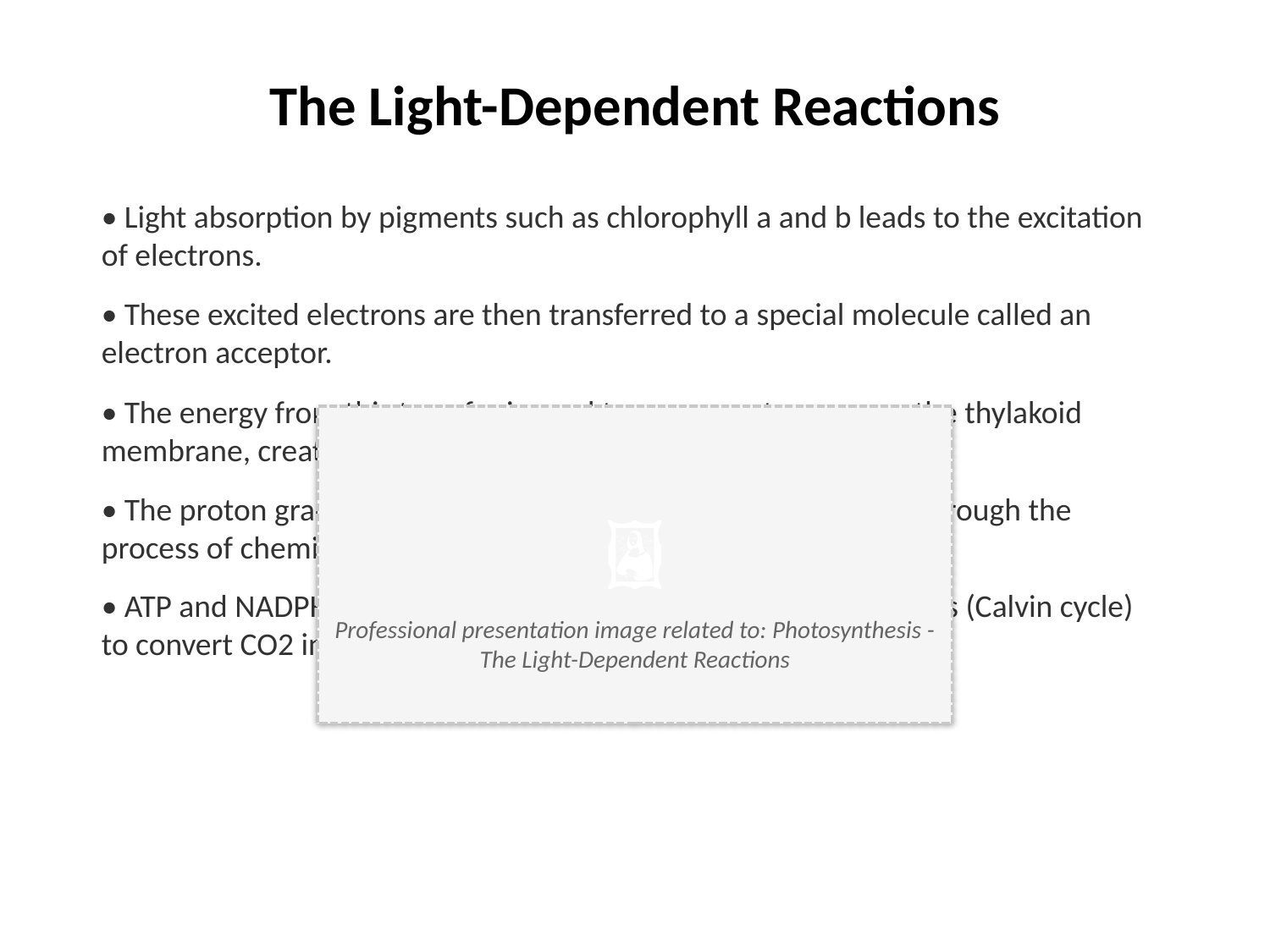

The Light-Dependent Reactions
• Light absorption by pigments such as chlorophyll a and b leads to the excitation of electrons.
• These excited electrons are then transferred to a special molecule called an electron acceptor.
• The energy from this transfer is used to pump protons across the thylakoid membrane, creating a proton gradient.
• The proton gradient drives the production of ATP and NADPH through the process of chemiosmosis.
• ATP and NADPH are then used in the light-independent reactions (Calvin cycle) to convert CO2 into glucose.

🖼️
Professional presentation image related to: Photosynthesis - The Light-Dependent Reactions